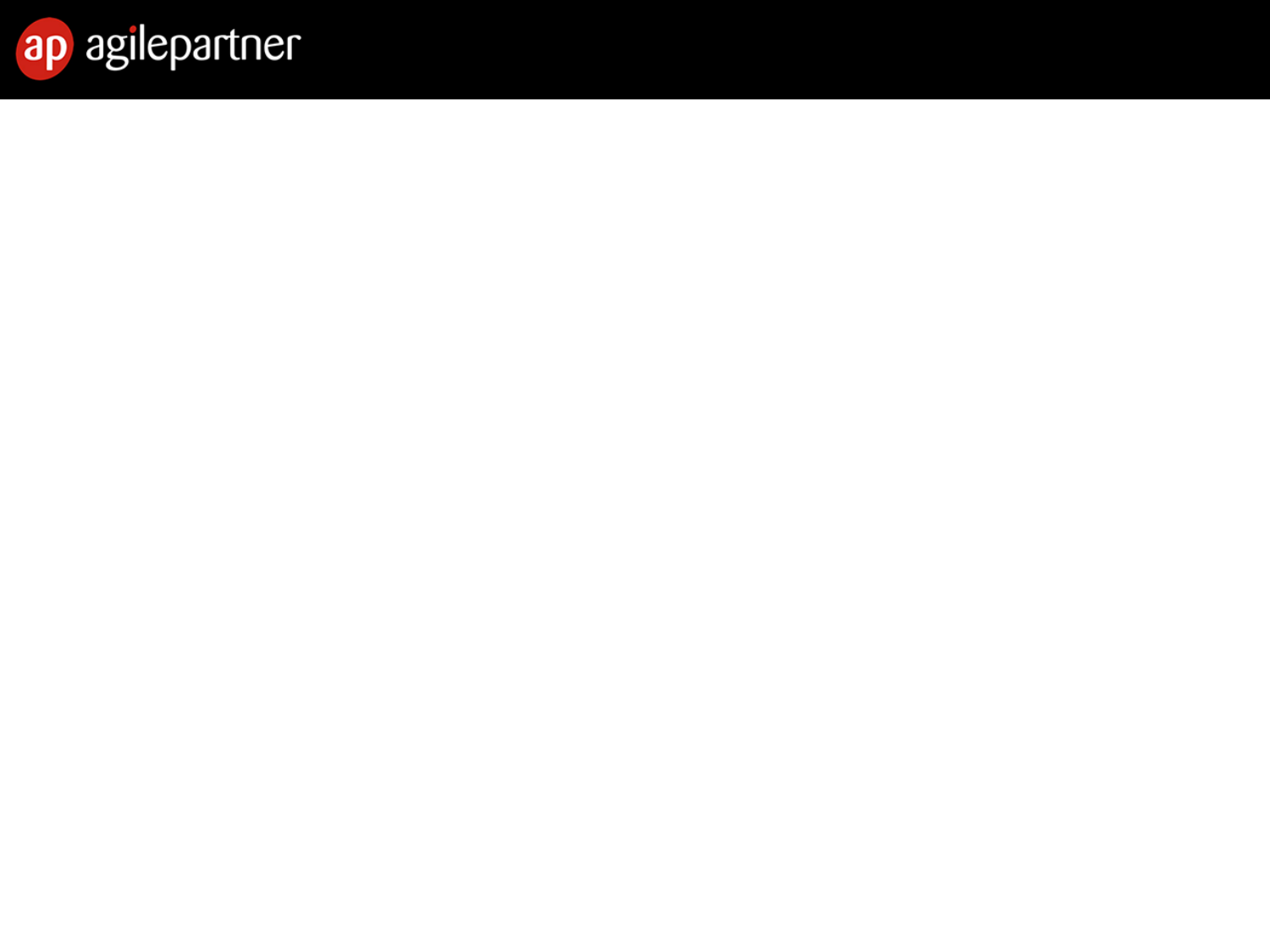

#

28 Feb. 2013
Introduction to agile methods
21